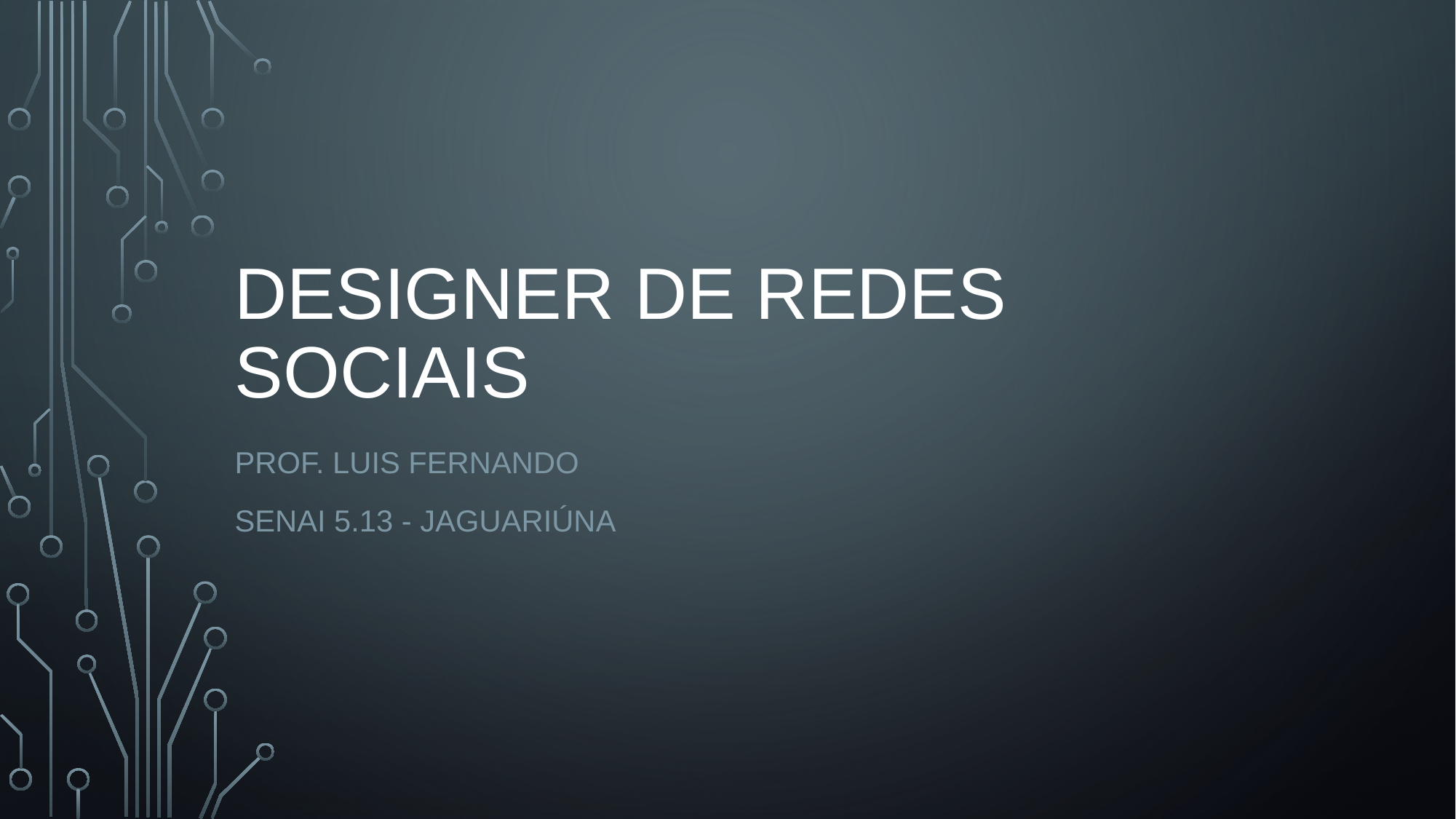

# Designer de redes sociais
Prof. Luis Fernando
Senai 5.13 - Jaguariúna